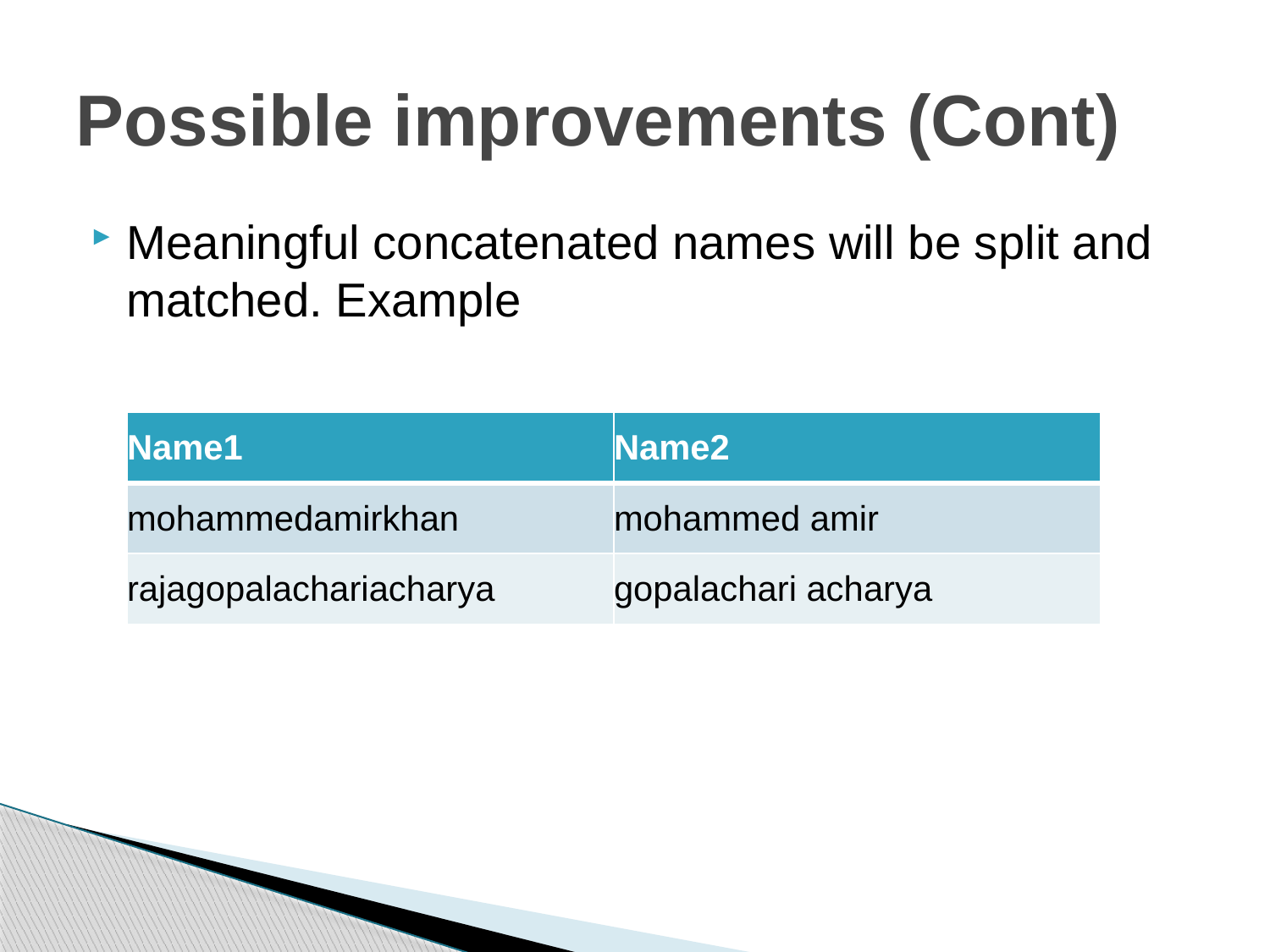

# Possible improvements (Cont)
Meaningful concatenated names will be split and matched. Example
| Name1 | Name2 |
| --- | --- |
| mohammedamirkhan | mohammed amir |
| rajagopalachariacharya | gopalachari acharya |